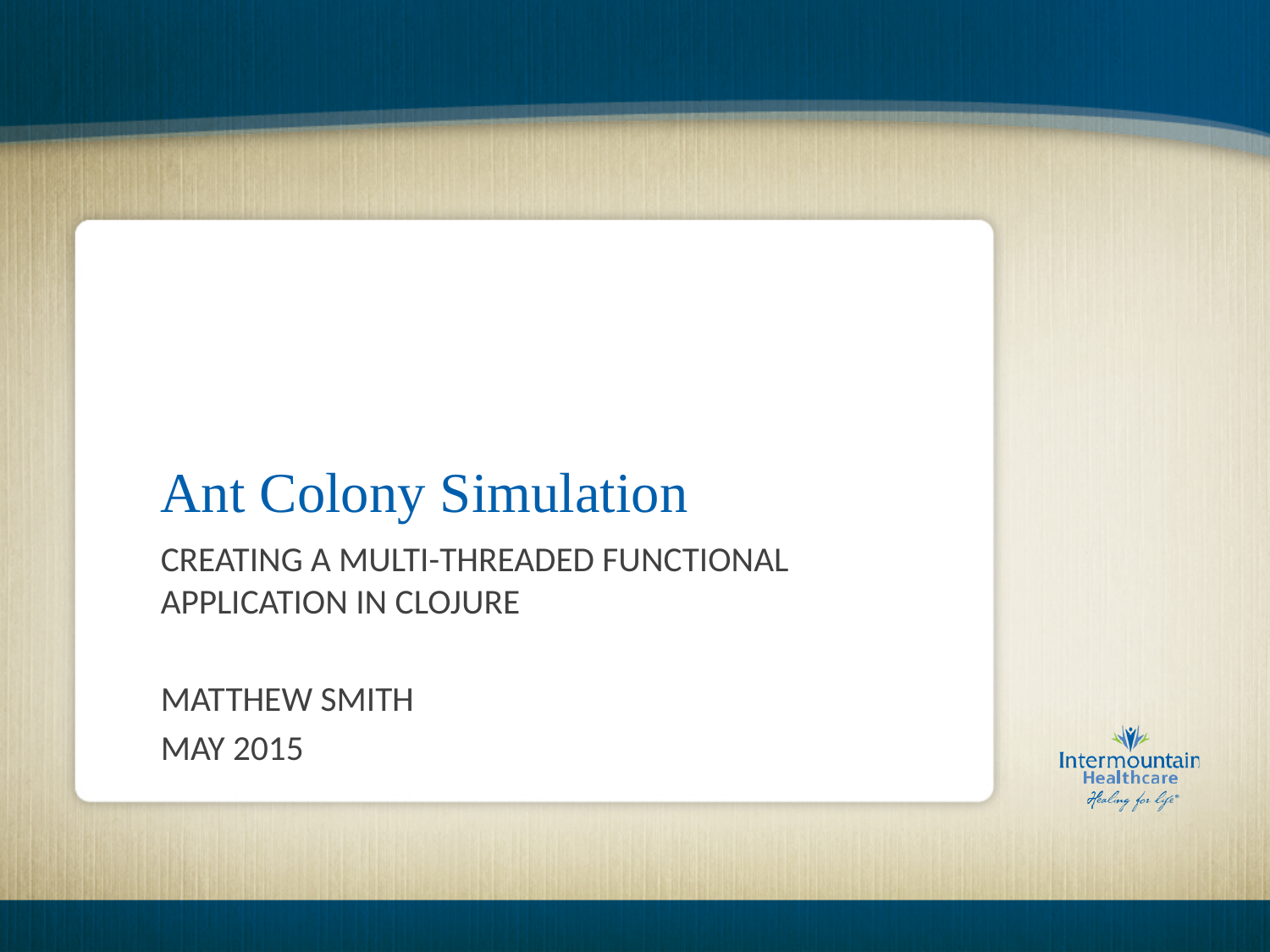

# Ant Colony Simulation
Creating a multi-threaded functional application in Clojure

Matthew Smith
May 2015